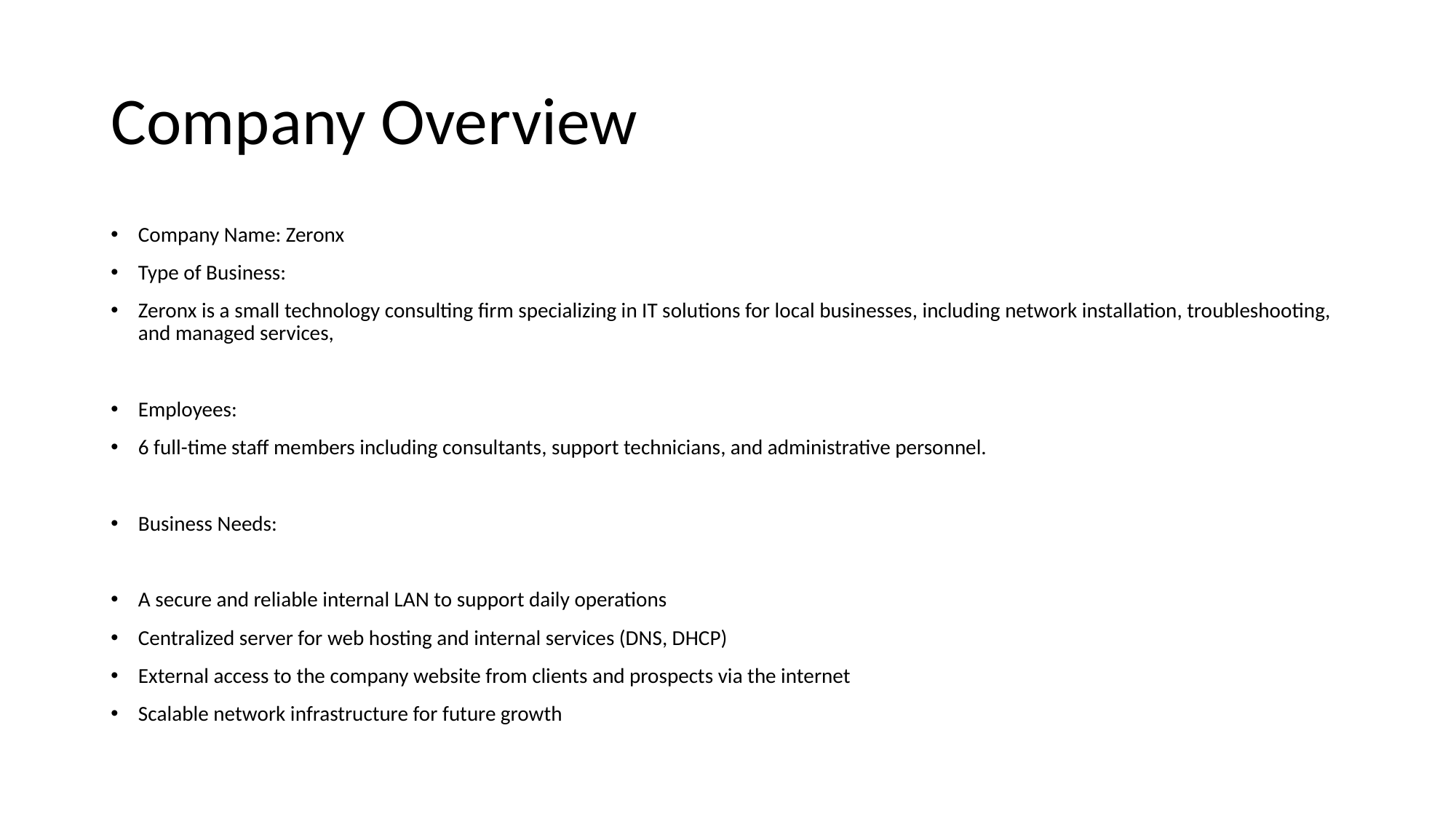

# Company Overview
Company Name: Zeronx
Type of Business:
Zeronx is a small technology consulting firm specializing in IT solutions for local businesses, including network installation, troubleshooting, and managed services,

Employees:
6 full-time staff members including consultants, support technicians, and administrative personnel.

Business Needs:

A secure and reliable internal LAN to support daily operations
Centralized server for web hosting and internal services (DNS, DHCP)
External access to the company website from clients and prospects via the internet
Scalable network infrastructure for future growth